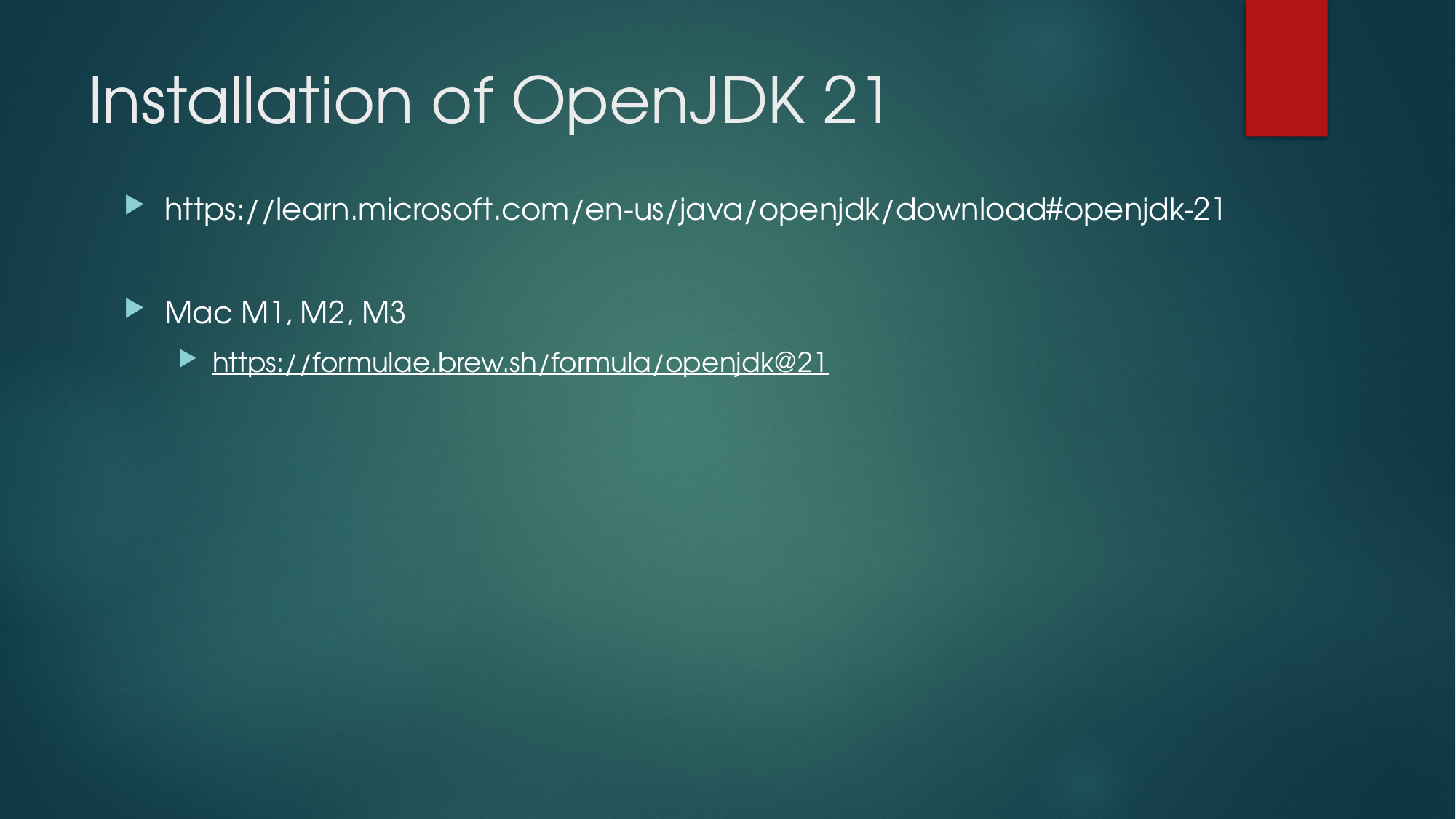

# Installation of OpenJDK 21
https://learn.microsoft.com/en-us/java/openjdk/download#openjdk-21

Mac M1, M2, M3
https://formulae.brew.sh/formula/openjdk@21